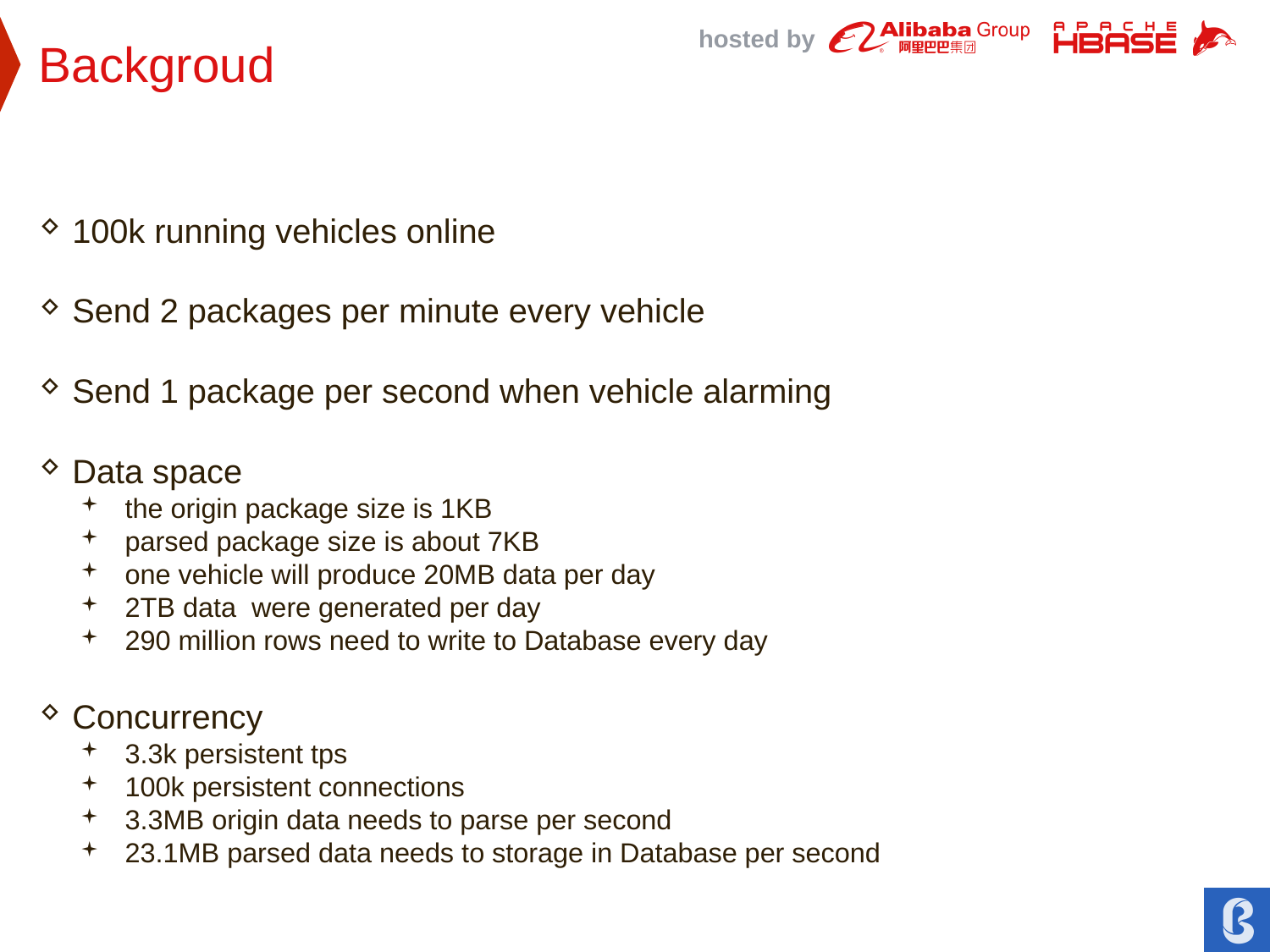

Backgroud

100k running vehicles online
Send 2 packages per minute every vehicle
Send 1 package per second when vehicle alarming
Data space
the origin package size is 1KB
parsed package size is about 7KB
one vehicle will produce 20MB data per day
2TB data  were generated per day
290 million rows need to write to Database every day
Concurrency
3.3k persistent tps
100k persistent connections
3.3MB origin data needs to parse per second
23.1MB parsed data needs to storage in Database per second